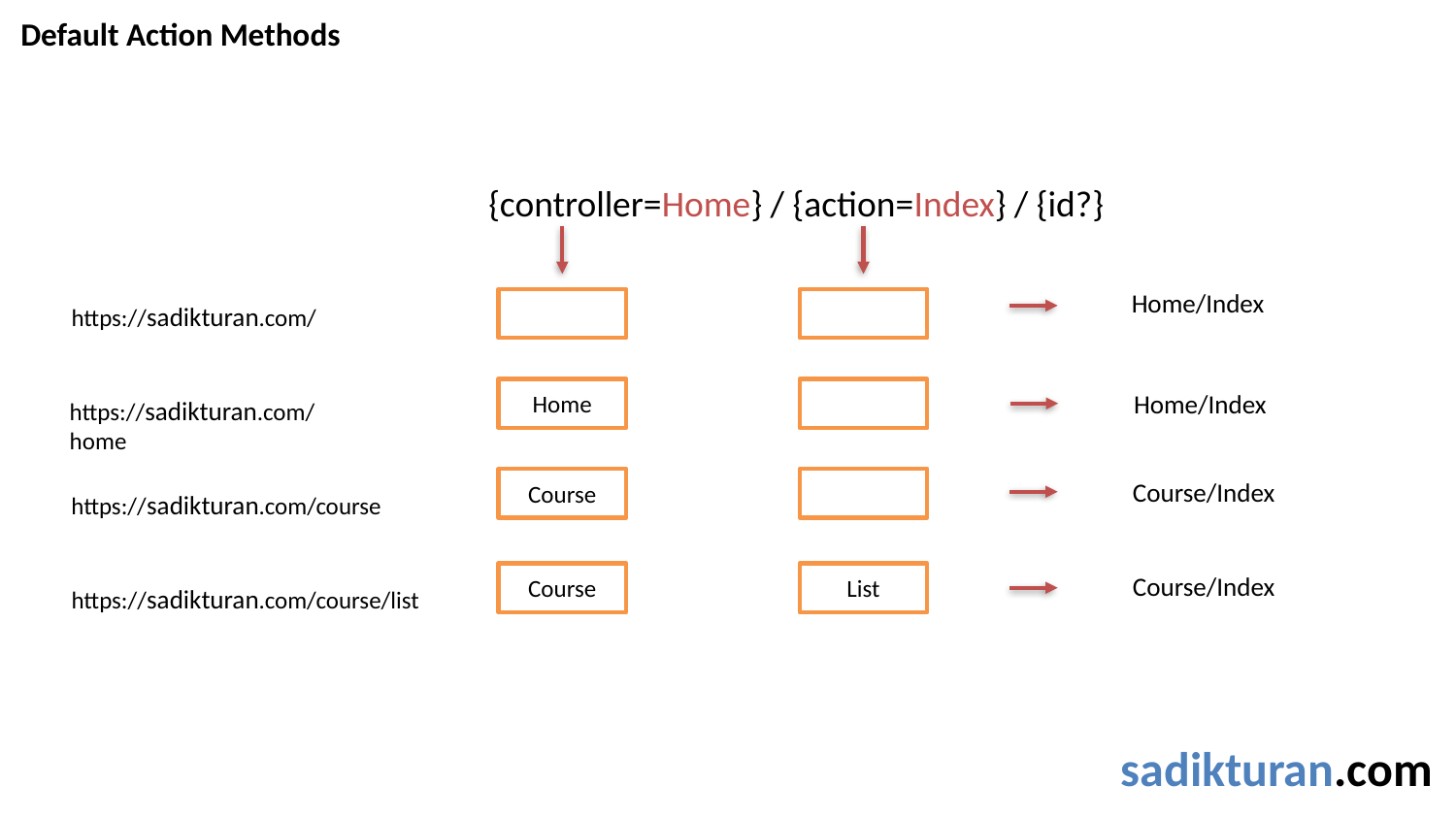

Default Action Methods
{controller=Home} / {action=Index} / {id?}
Home/Index

https://sadikturan.com/
Home

Home/Index
https://sadikturan.com/home
Course/Index

Course
https://sadikturan.com/course
Course/Index
List
Course
https://sadikturan.com/course/list
sadikturan.com